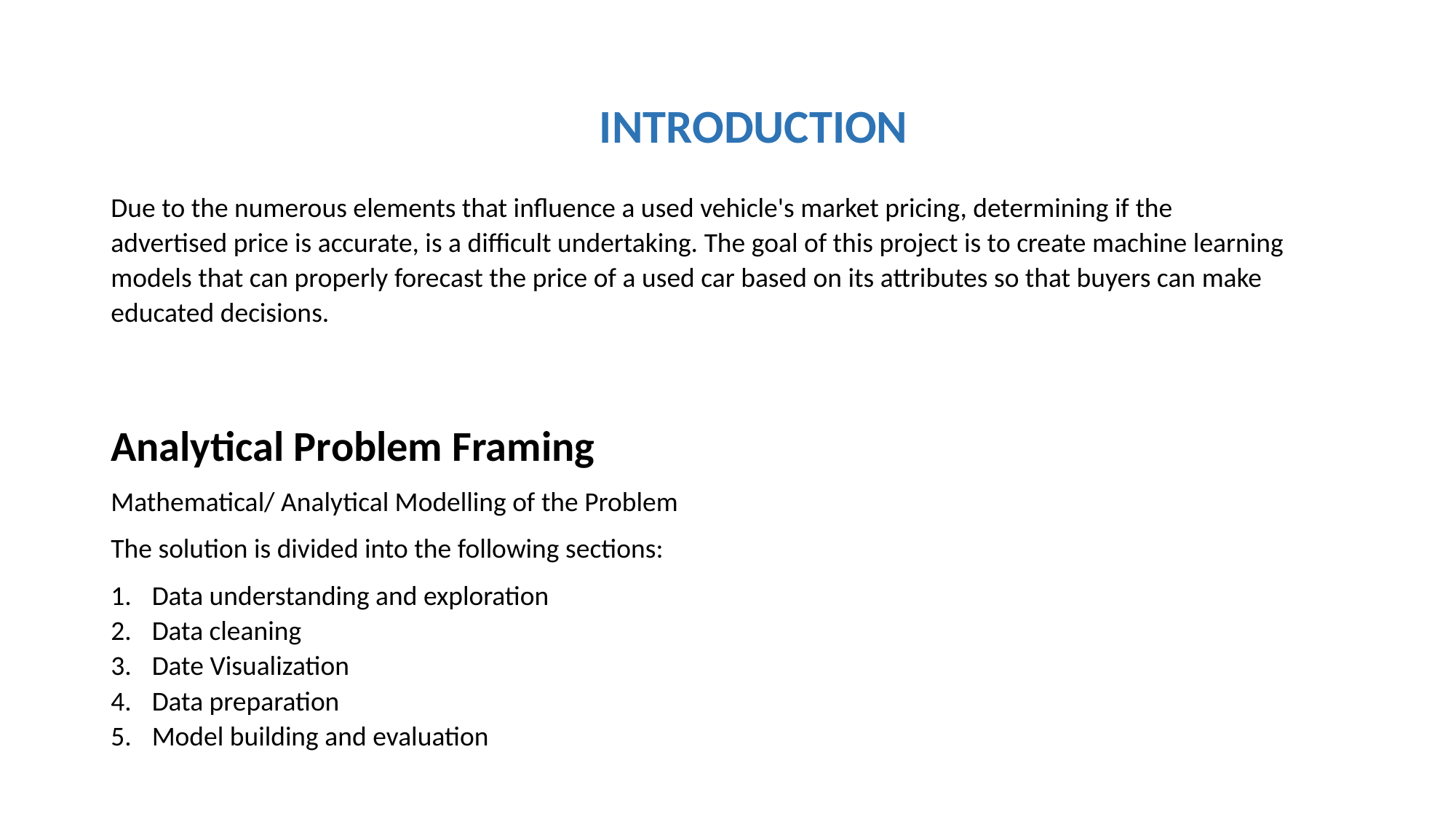

# INTRODUCTION Due to the numerous elements that influence a used vehicle's market pricing, determining if the advertised price is accurate, is a difficult undertaking. The goal of this project is to create machine learning models that can properly forecast the price of a used car based on its attributes so that buyers can make educated decisions.
Analytical Problem Framing
Mathematical/ Analytical Modelling of the Problem
The solution is divided into the following sections:
Data understanding and exploration
Data cleaning
Date Visualization
Data preparation
Model building and evaluation